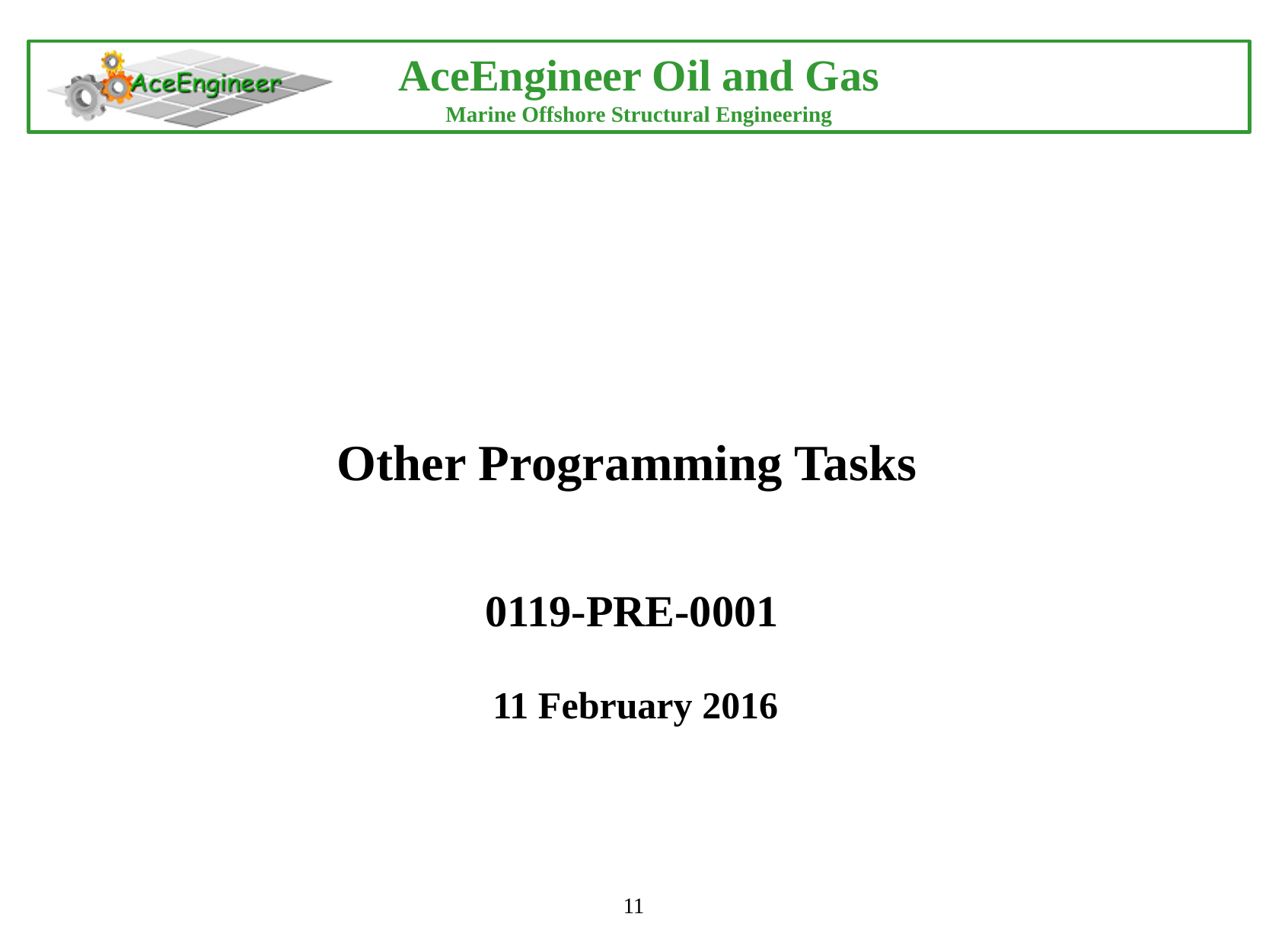

#
Other Programming Tasks
0119-PRE-0001
11 February 2016